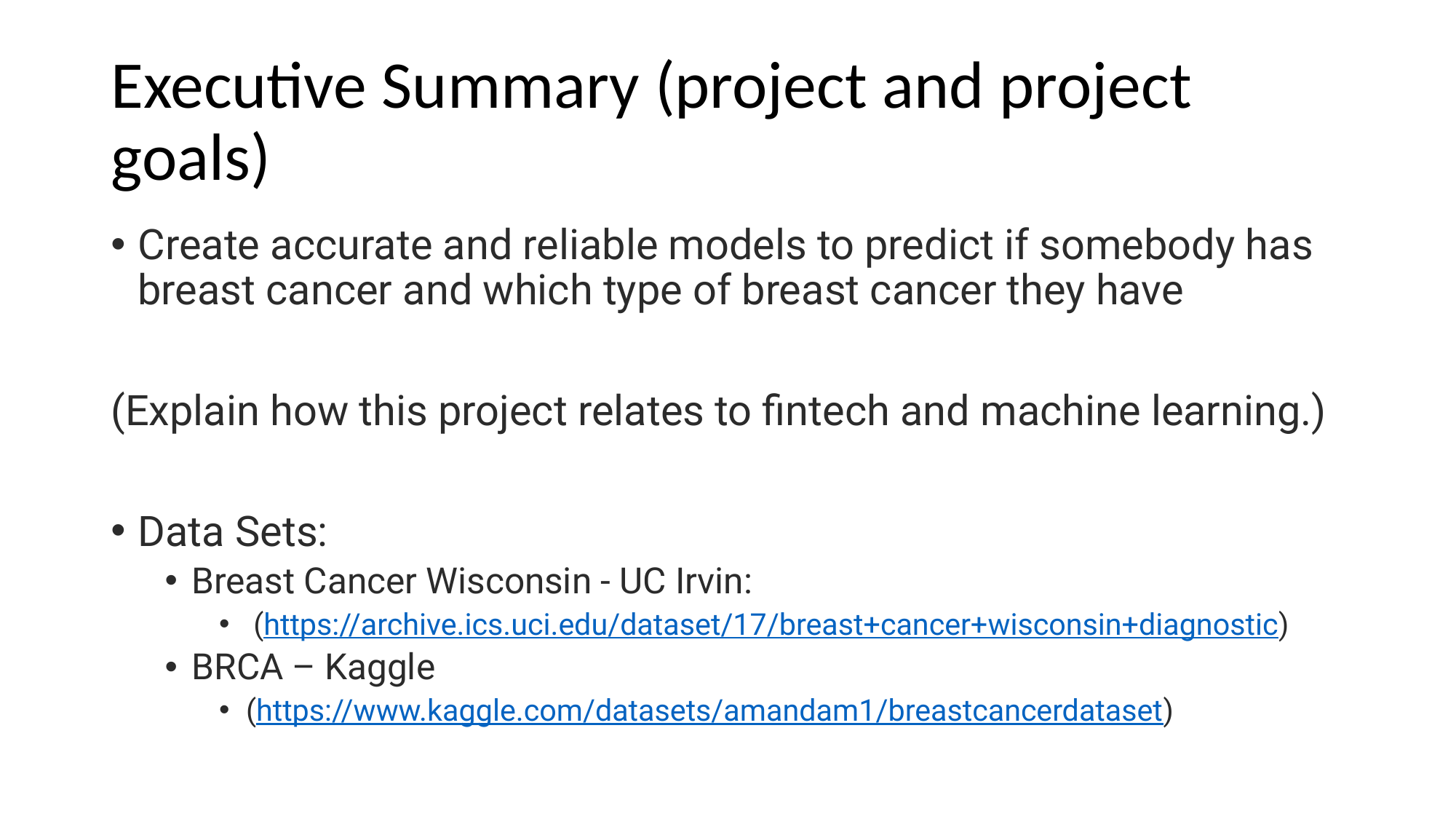

# Executive Summary (project and project goals)
Create accurate and reliable models to predict if somebody has breast cancer and which type of breast cancer they have

(Explain how this project relates to fintech and machine learning.)

Data Sets:
Breast Cancer Wisconsin - UC Irvin:
 (https://archive.ics.uci.edu/dataset/17/breast+cancer+wisconsin+diagnostic)
BRCA – Kaggle
(https://www.kaggle.com/datasets/amandam1/breastcancerdataset)